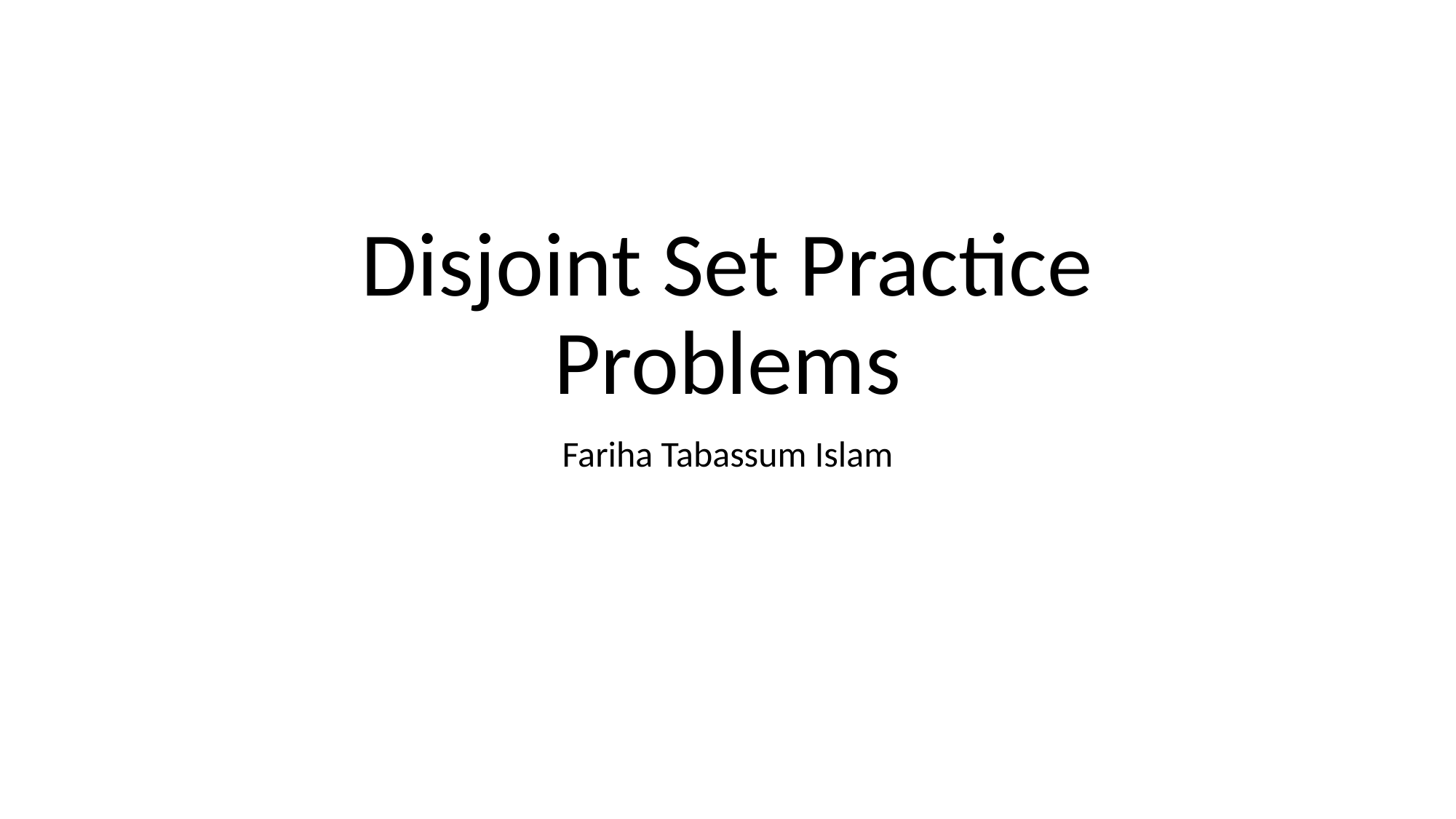

# Disjoint Set Practice Problems
Fariha Tabassum Islam